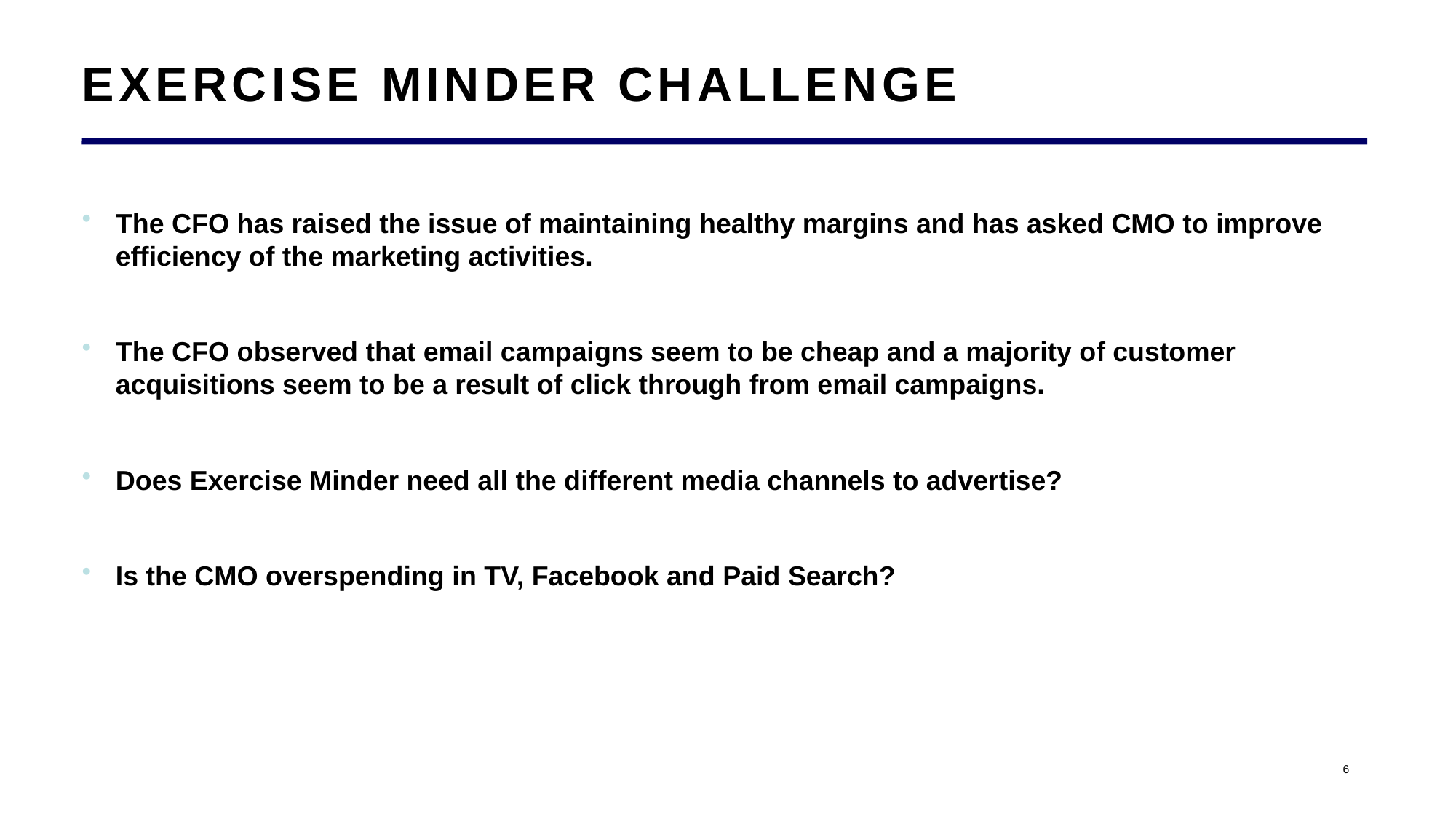

# Exercise Minder Challenge
The CFO has raised the issue of maintaining healthy margins and has asked CMO to improve efficiency of the marketing activities.

The CFO observed that email campaigns seem to be cheap and a majority of customer acquisitions seem to be a result of click through from email campaigns.

Does Exercise Minder need all the different media channels to advertise?

Is the CMO overspending in TV, Facebook and Paid Search?